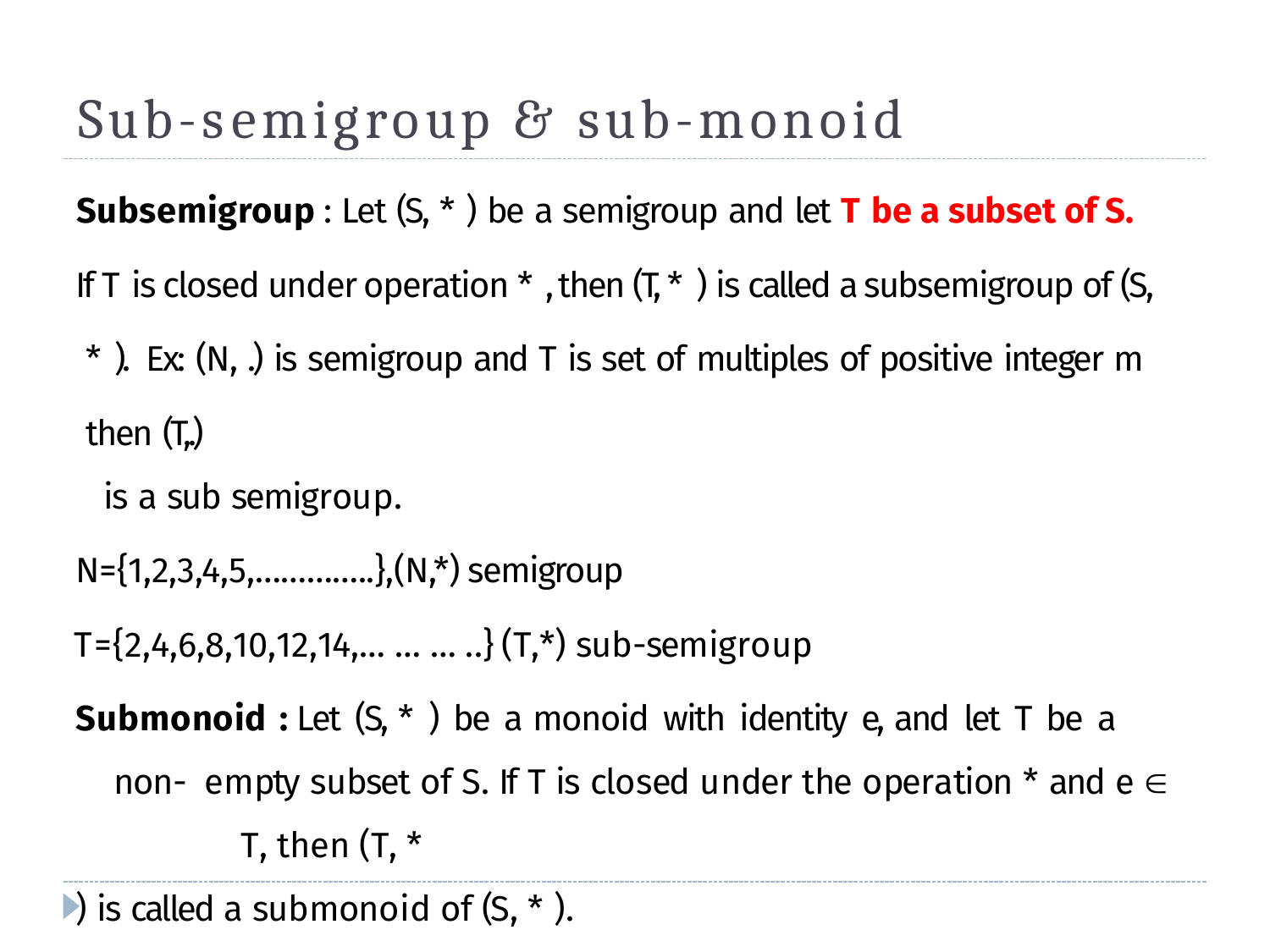

# Sub-semigroup & sub-monoid
Subsemigroup : Let (S, * ) be a semigroup and let T be a subset of S.
If T is closed under operation * , then (T, * ) is called a subsemigroup of (S, * ).  Ex: (N, .) is semigroup and T is set of multiples of positive integer m then (T,.)
is a sub semigroup.
N={1,2,3,4,5,…………..},(N,*) semigroup
T={2,4,6,8,10,12,14,………..} (T,*) sub-semigroup
Submonoid : Let (S, * ) be a monoid with identity e, and let T be a non-  empty subset of S. If T is closed under the operation * and e ∈	T, then (T, *
) is called a submonoid of (S, * ).
(P(S),Union)-Monoid, T={null,{a},{b},{a,b}} sub-monoid